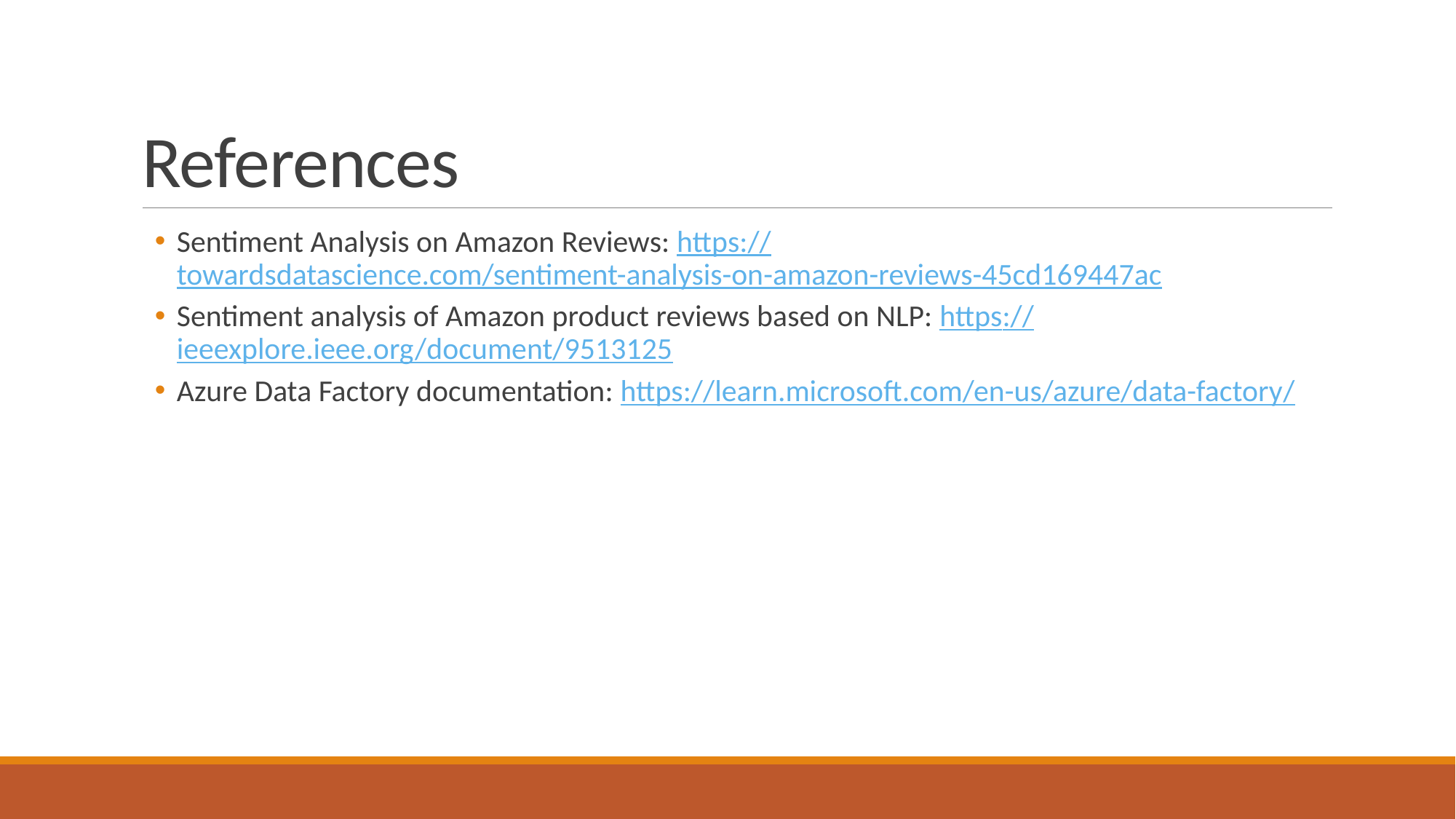

# References
Sentiment Analysis on Amazon Reviews: https://towardsdatascience.com/sentiment-analysis-on-amazon-reviews-45cd169447ac
Sentiment analysis of Amazon product reviews based on NLP: https://ieeexplore.ieee.org/document/9513125
Azure Data Factory documentation: https://learn.microsoft.com/en-us/azure/data-factory/